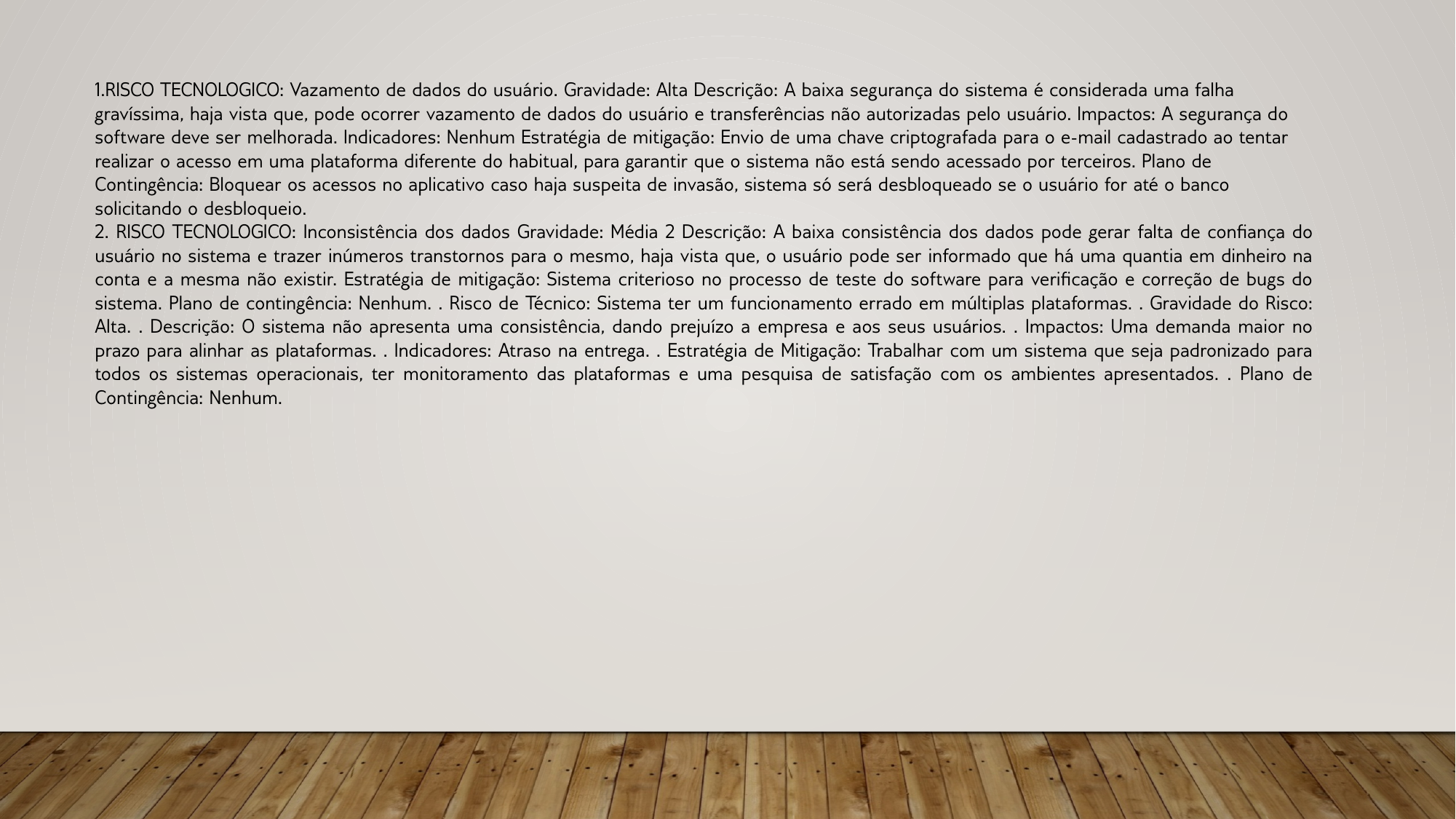

1.RISCO TECNOLOGICO: Vazamento de dados do usuário. Gravidade: Alta Descrição: A baixa segurança do sistema é considerada uma falha gravíssima, haja vista que, pode ocorrer vazamento de dados do usuário e transferências não autorizadas pelo usuário. Impactos: A segurança do software deve ser melhorada. Indicadores: Nenhum Estratégia de mitigação: Envio de uma chave criptografada para o e-mail cadastrado ao tentar realizar o acesso em uma plataforma diferente do habitual, para garantir que o sistema não está sendo acessado por terceiros. Plano de Contingência: Bloquear os acessos no aplicativo caso haja suspeita de invasão, sistema só será desbloqueado se o usuário for até o banco solicitando o desbloqueio.
2. RISCO TECNOLOGICO: Inconsistência dos dados Gravidade: Média 2 Descrição: A baixa consistência dos dados pode gerar falta de confiança do usuário no sistema e trazer inúmeros transtornos para o mesmo, haja vista que, o usuário pode ser informado que há uma quantia em dinheiro na conta e a mesma não existir. Estratégia de mitigação: Sistema criterioso no processo de teste do software para verificação e correção de bugs do sistema. Plano de contingência: Nenhum. . Risco de Técnico: Sistema ter um funcionamento errado em múltiplas plataformas. . Gravidade do Risco: Alta. . Descrição: O sistema não apresenta uma consistência, dando prejuízo a empresa e aos seus usuários. . Impactos: Uma demanda maior no prazo para alinhar as plataformas. . Indicadores: Atraso na entrega. . Estratégia de Mitigação: Trabalhar com um sistema que seja padronizado para todos os sistemas operacionais, ter monitoramento das plataformas e uma pesquisa de satisfação com os ambientes apresentados. . Plano de Contingência: Nenhum.